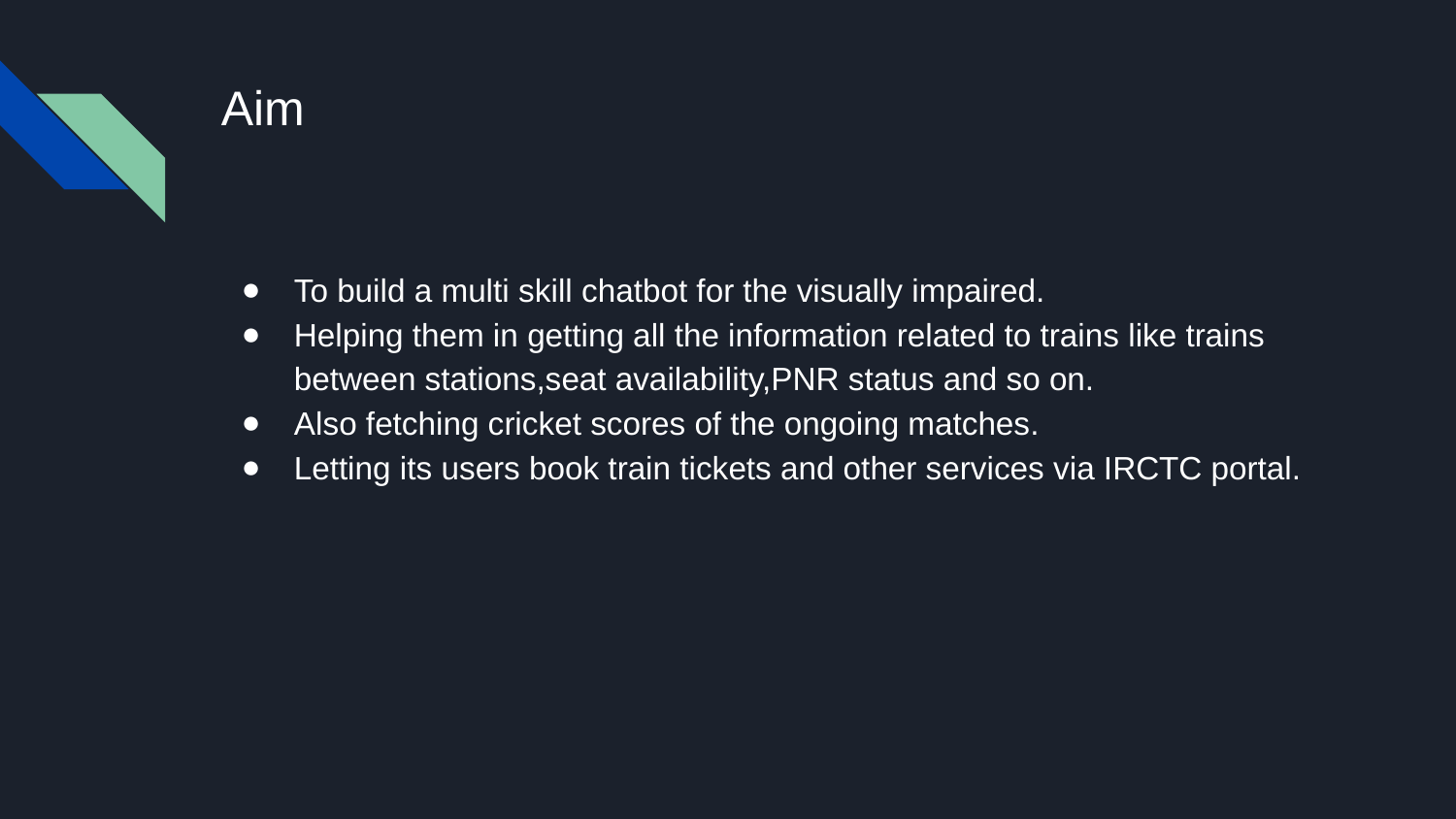

# Aim
To build a multi skill chatbot for the visually impaired.
Helping them in getting all the information related to trains like trains between stations,seat availability,PNR status and so on.
Also fetching cricket scores of the ongoing matches.
Letting its users book train tickets and other services via IRCTC portal.